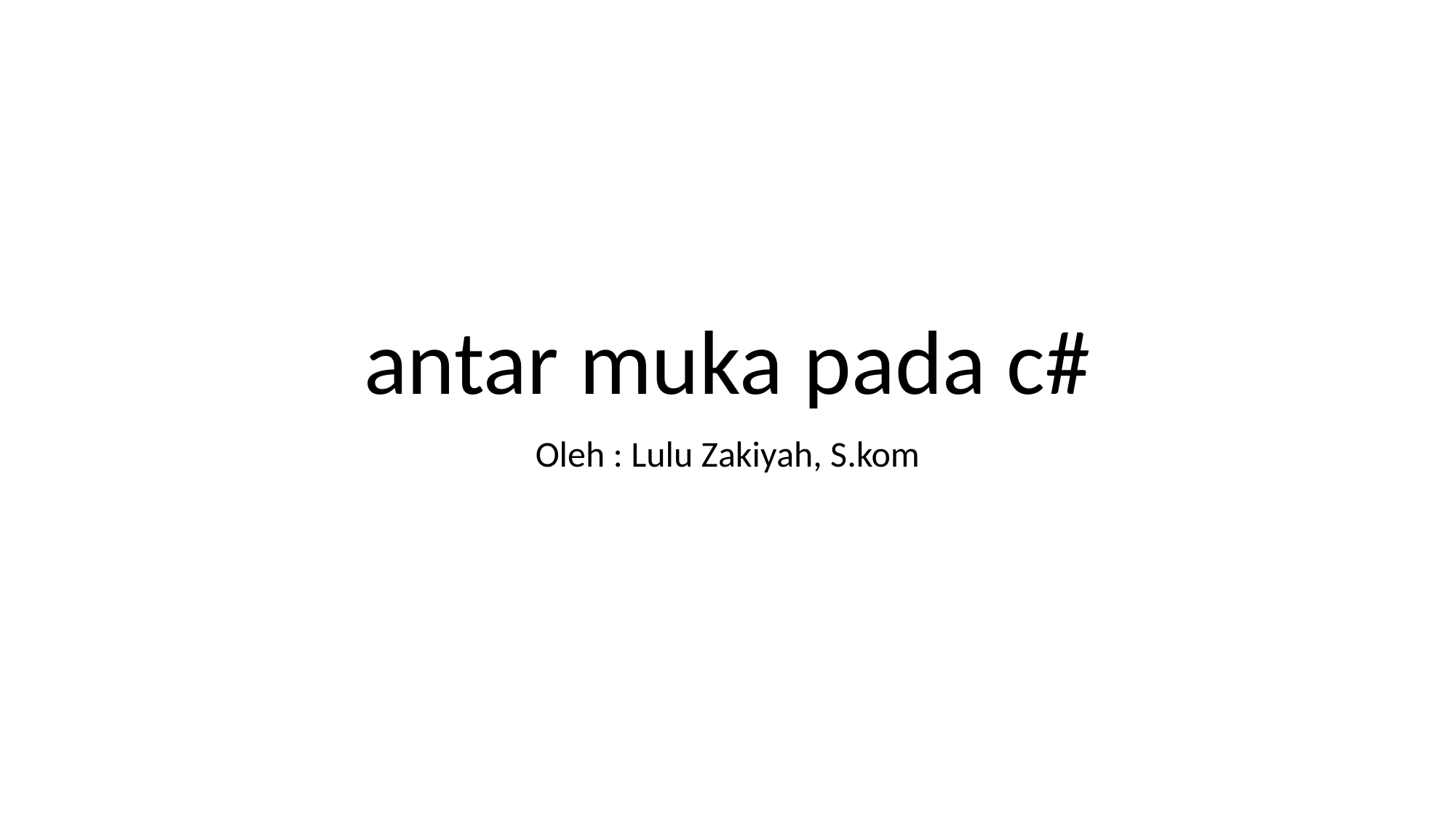

# antar muka pada c#
Oleh : Lulu Zakiyah, S.kom